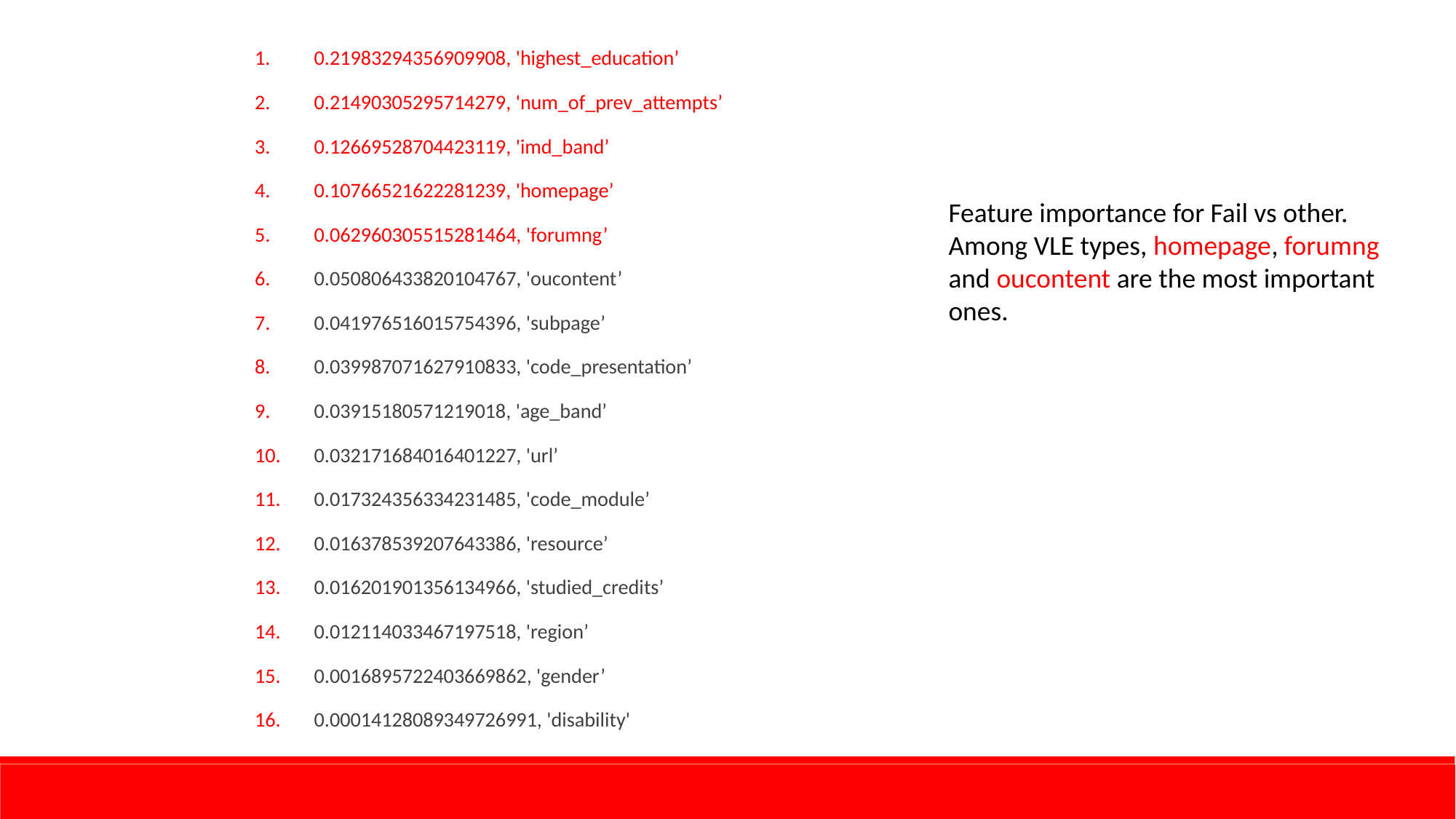

0.21983294356909908, 'highest_education’
0.21490305295714279, 'num_of_prev_attempts’
0.12669528704423119, 'imd_band’
0.10766521622281239, 'homepage’
0.062960305515281464, 'forumng’
0.050806433820104767, 'oucontent’
0.041976516015754396, 'subpage’
0.039987071627910833, 'code_presentation’
0.03915180571219018, 'age_band’
0.032171684016401227, 'url’
0.017324356334231485, 'code_module’
0.016378539207643386, 'resource’
0.016201901356134966, 'studied_credits’
0.012114033467197518, 'region’
0.0016895722403669862, 'gender’
0.00014128089349726991, 'disability'
Feature importance for Fail vs other. Among VLE types, homepage, forumng and oucontent are the most important ones.